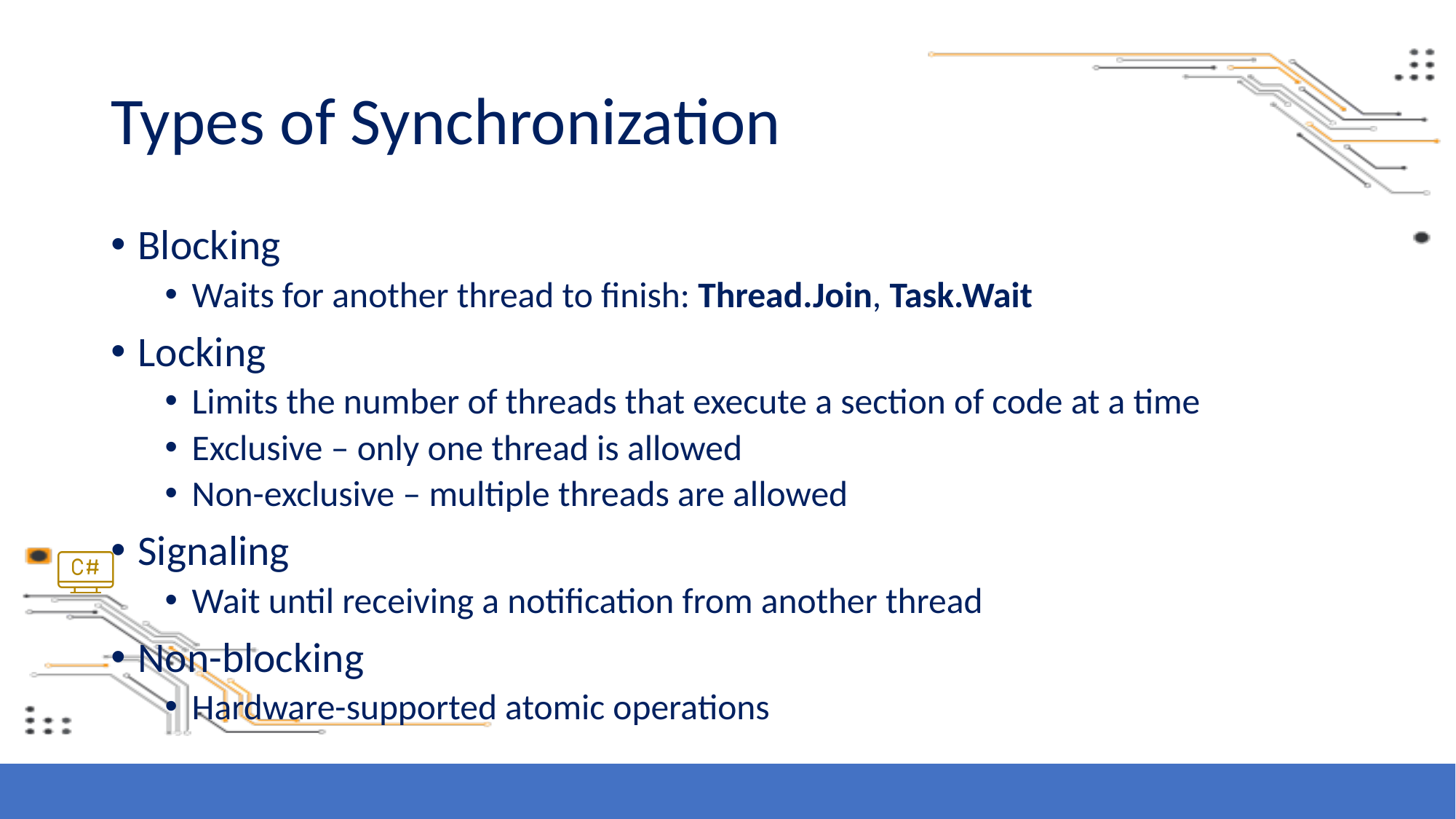

# Types of Synchronization
Blocking
Waits for another thread to finish: Thread.Join, Task.Wait
Locking
Limits the number of threads that execute a section of code at a time
Exclusive – only one thread is allowed
Non-exclusive – multiple threads are allowed
Signaling
Wait until receiving a notification from another thread
Non-blocking
Hardware-supported atomic operations